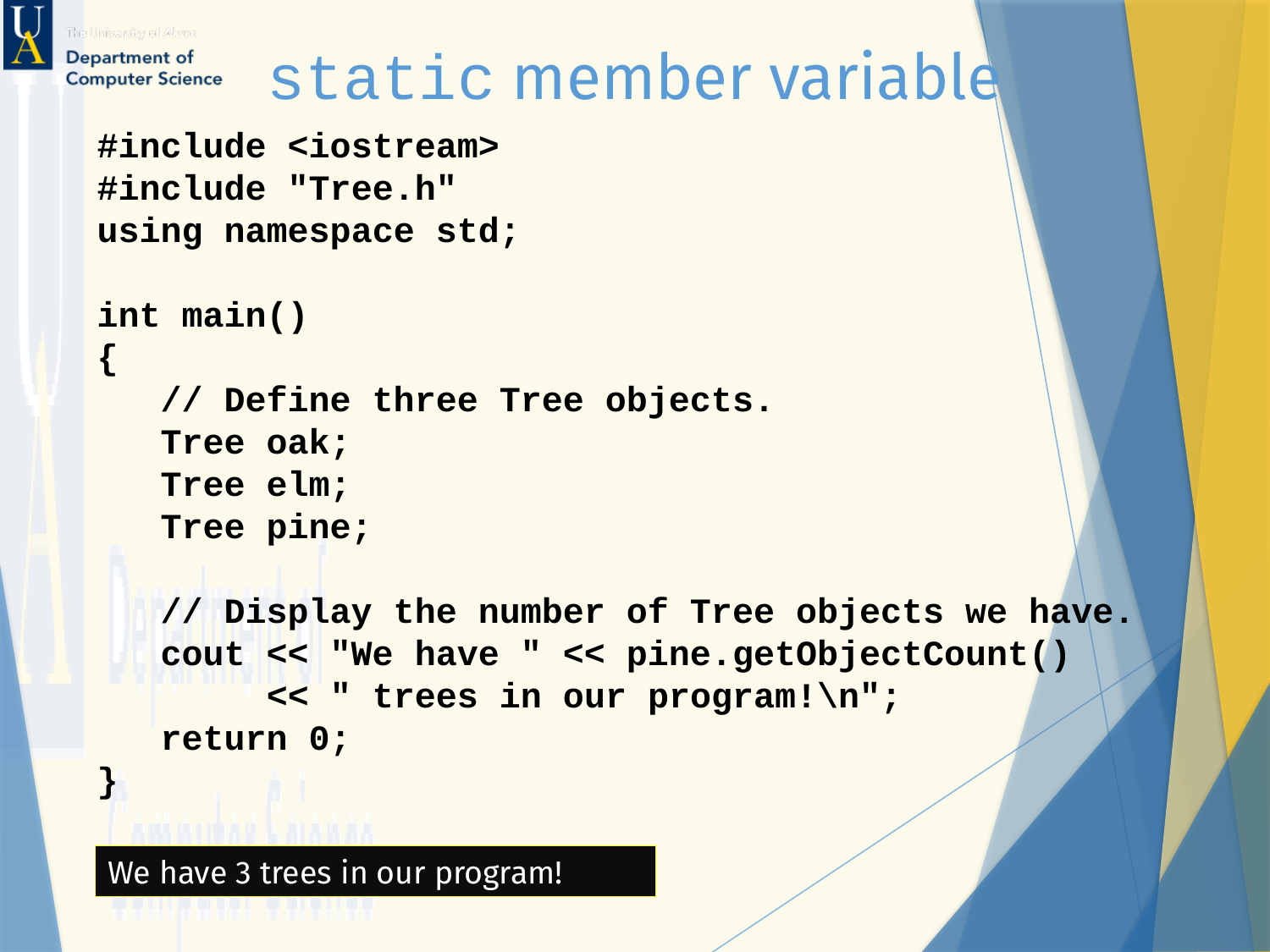

static member variable
#include <iostream>
#include "Tree.h"
using namespace std;

int main()
{
   // Define three Tree objects.
   Tree oak;
   Tree elm;
   Tree pine;

   // Display the number of Tree objects we have.
   cout << "We have " << pine.getObjectCount()
        << " trees in our program!\n";
   return 0;
}
We have 3 trees in our program!